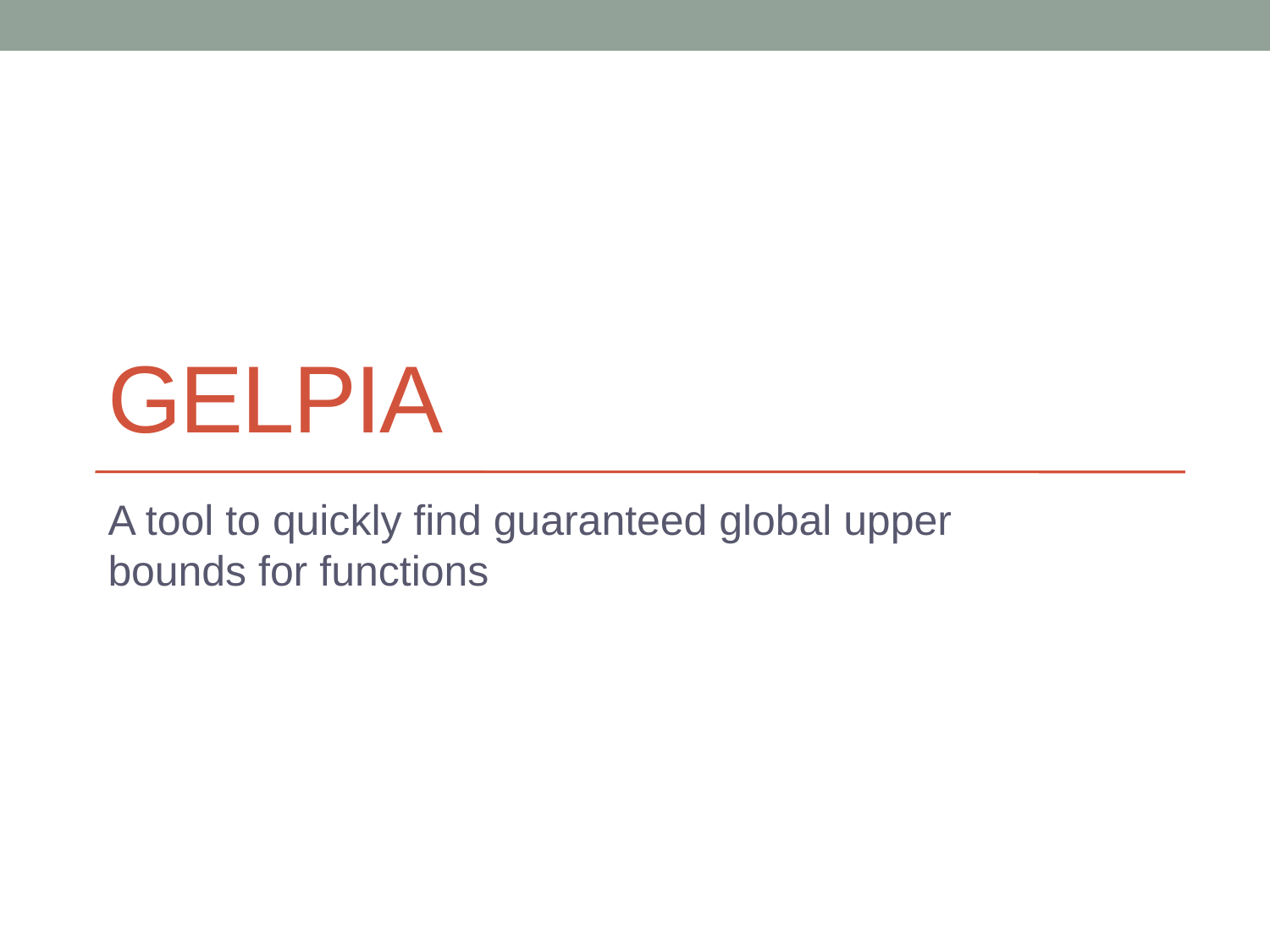

# GelPIA
A tool to quickly find guaranteed global upper bounds for functions